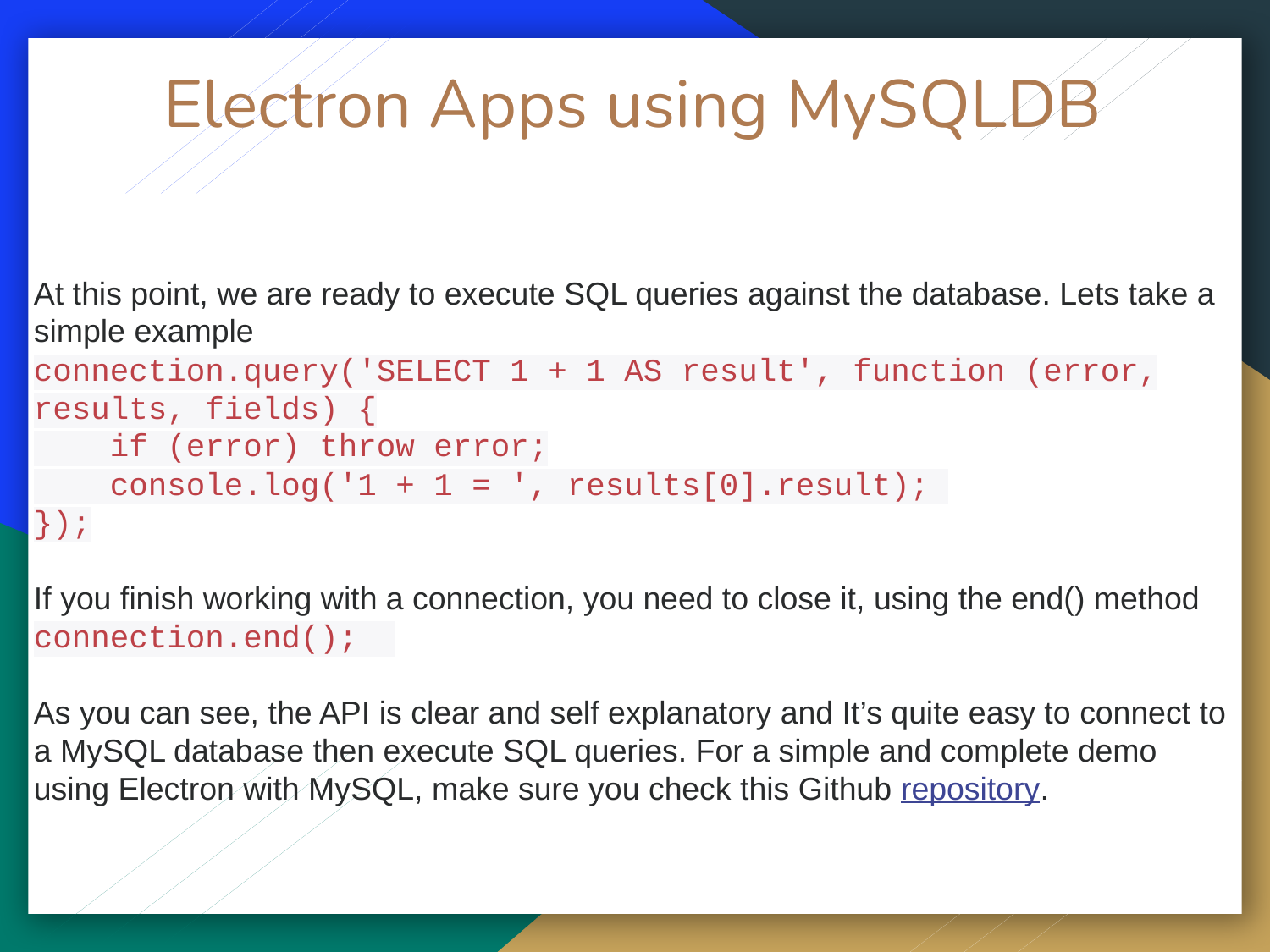

# Electron Apps using MySQLDB

At this point, we are ready to execute SQL queries against the database. Lets take a simple example
connection.query('SELECT 1 + 1 AS result', function (error, results, fields) {
    if (error) throw error;
    console.log('1 + 1 = ', results[0].result);
});
If you finish working with a connection, you need to close it, using the end() method
connection.end();
As you can see, the API is clear and self explanatory and It’s quite easy to connect to a MySQL database then execute SQL queries. For a simple and complete demo using Electron with MySQL, make sure you check this Github repository.